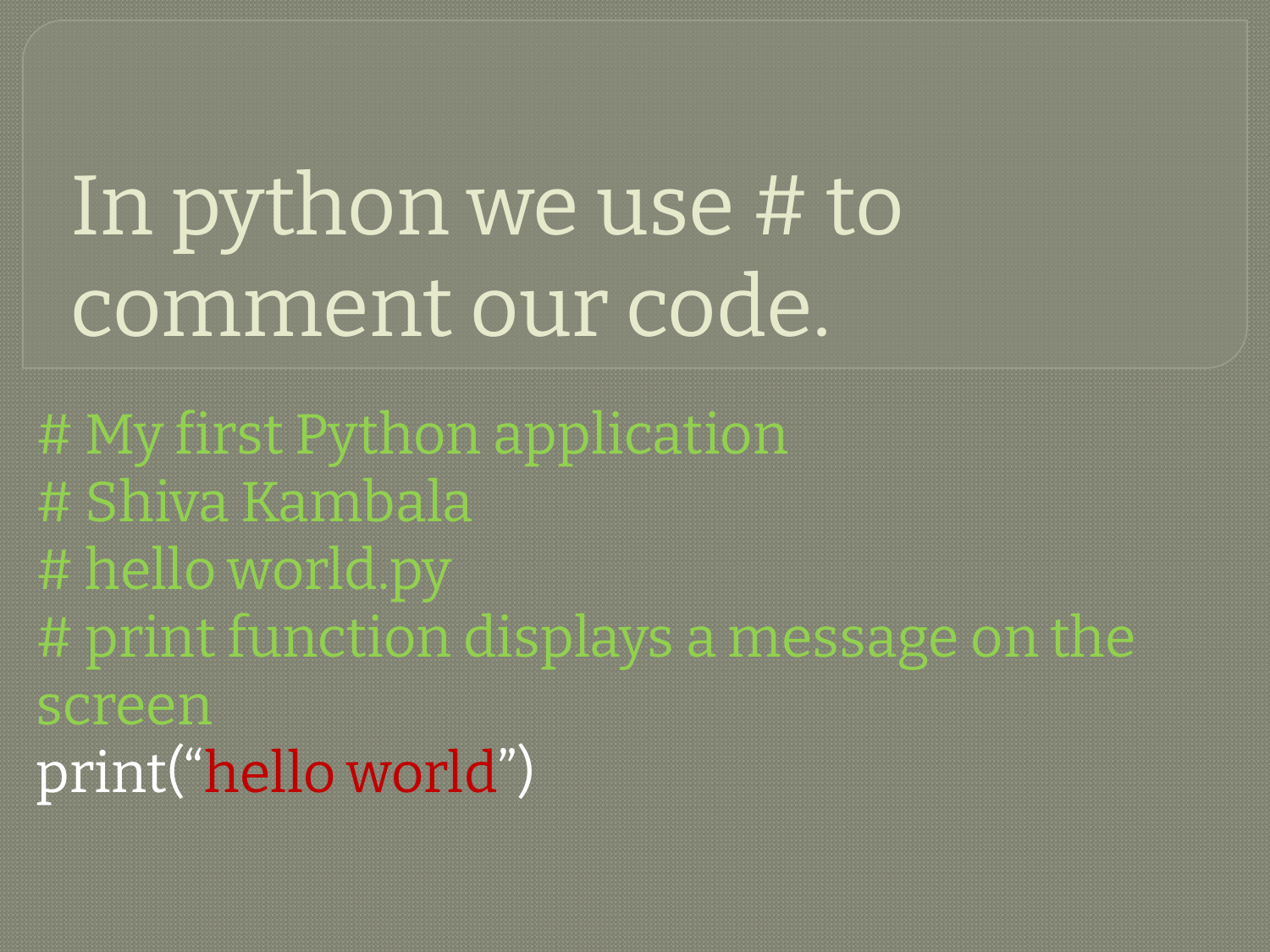

# In python we use # to comment our code.
# My first Python application
# Shiva Kambala
# hello world.py
# print function displays a message on the screen
print(“hello world”)